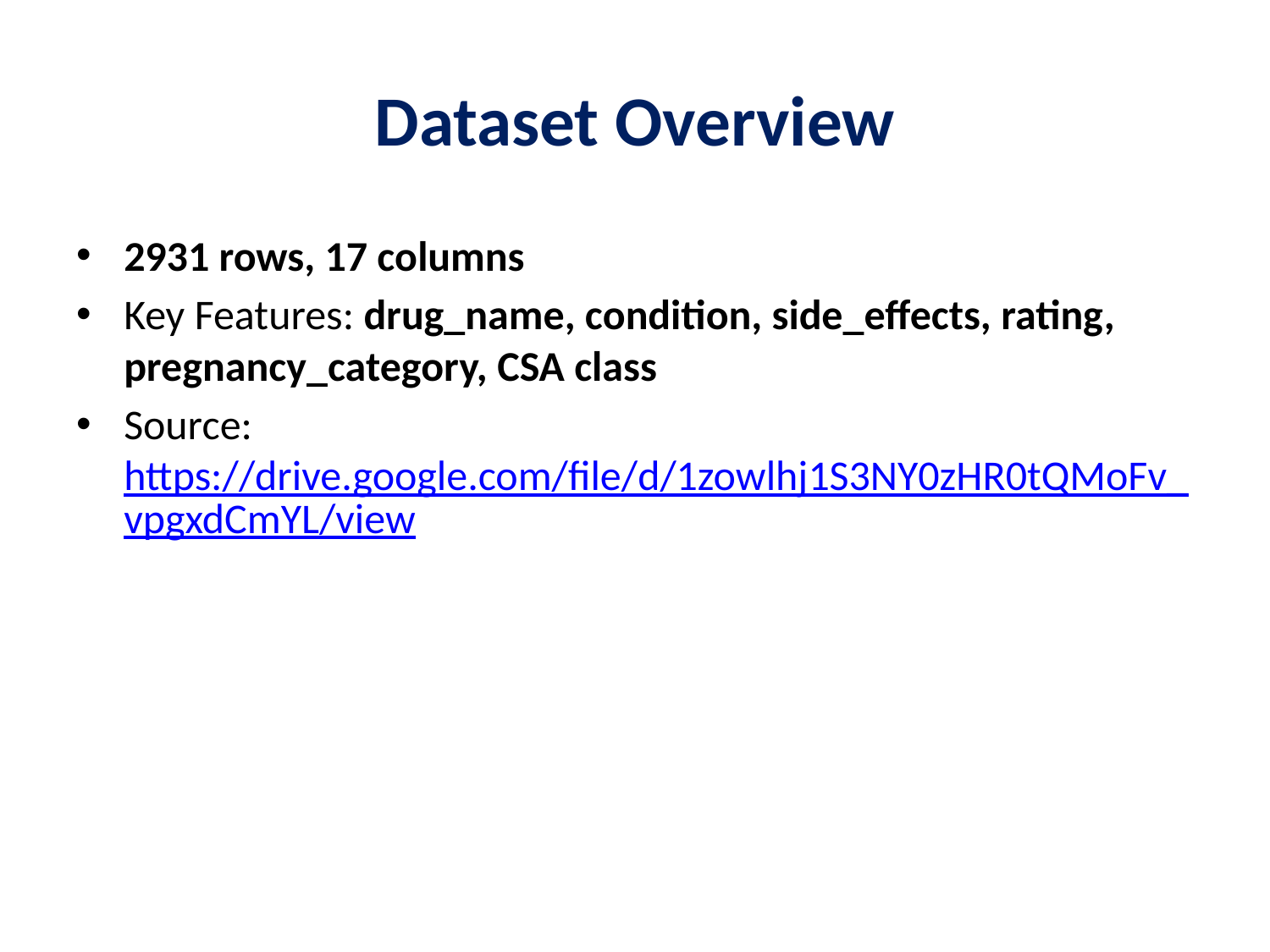

# Dataset Overview
2931 rows, 17 columns
Key Features: drug_name, condition, side_effects, rating, pregnancy_category, CSA class
Source: https://drive.google.com/file/d/1zowlhj1S3NY0zHR0tQMoFv_vpgxdCmYL/view